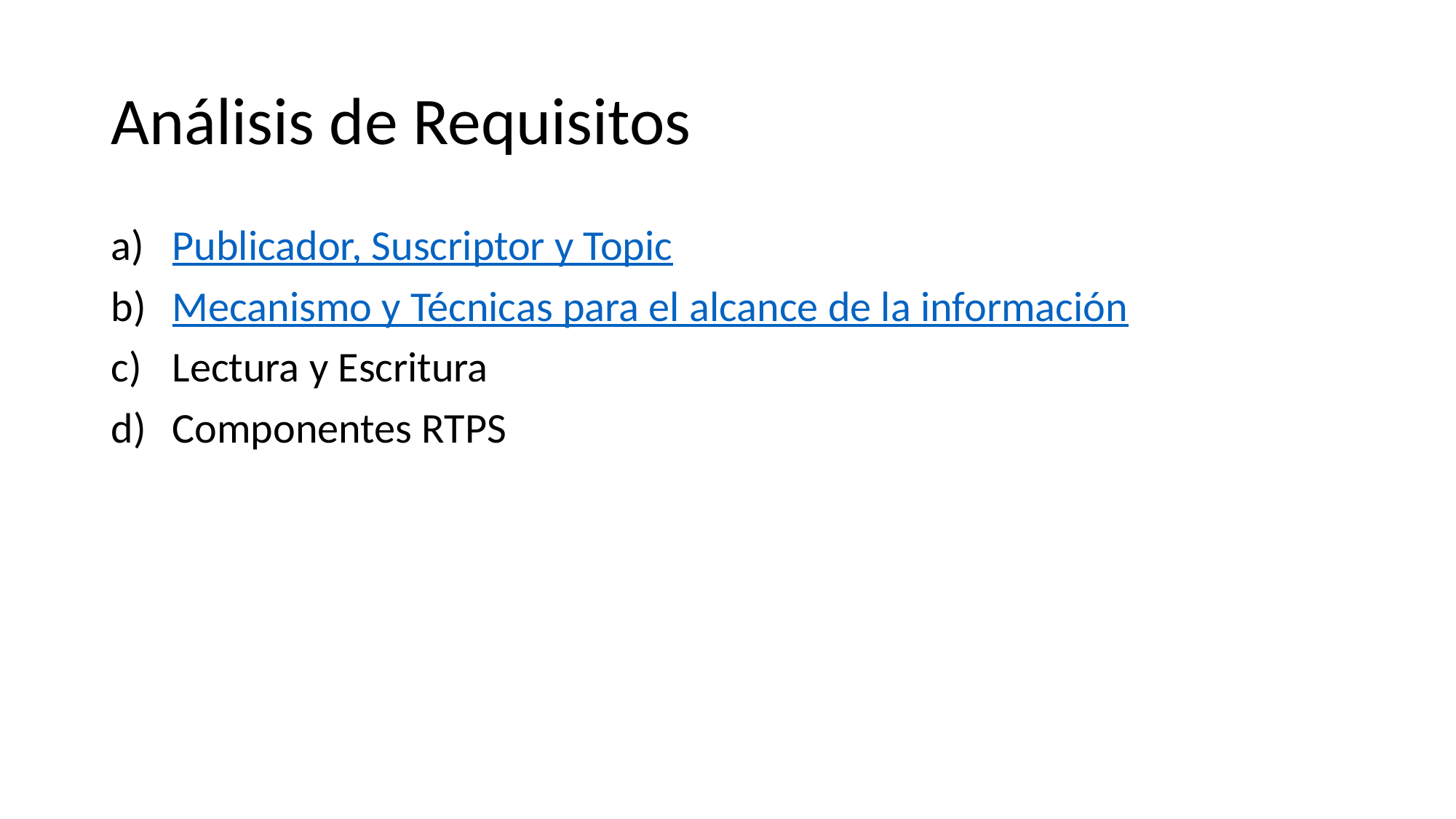

# Análisis de Requisitos
Publicador, Suscriptor y Topic
Mecanismo y Técnicas para el alcance de la información
Lectura y Escritura
Componentes RTPS